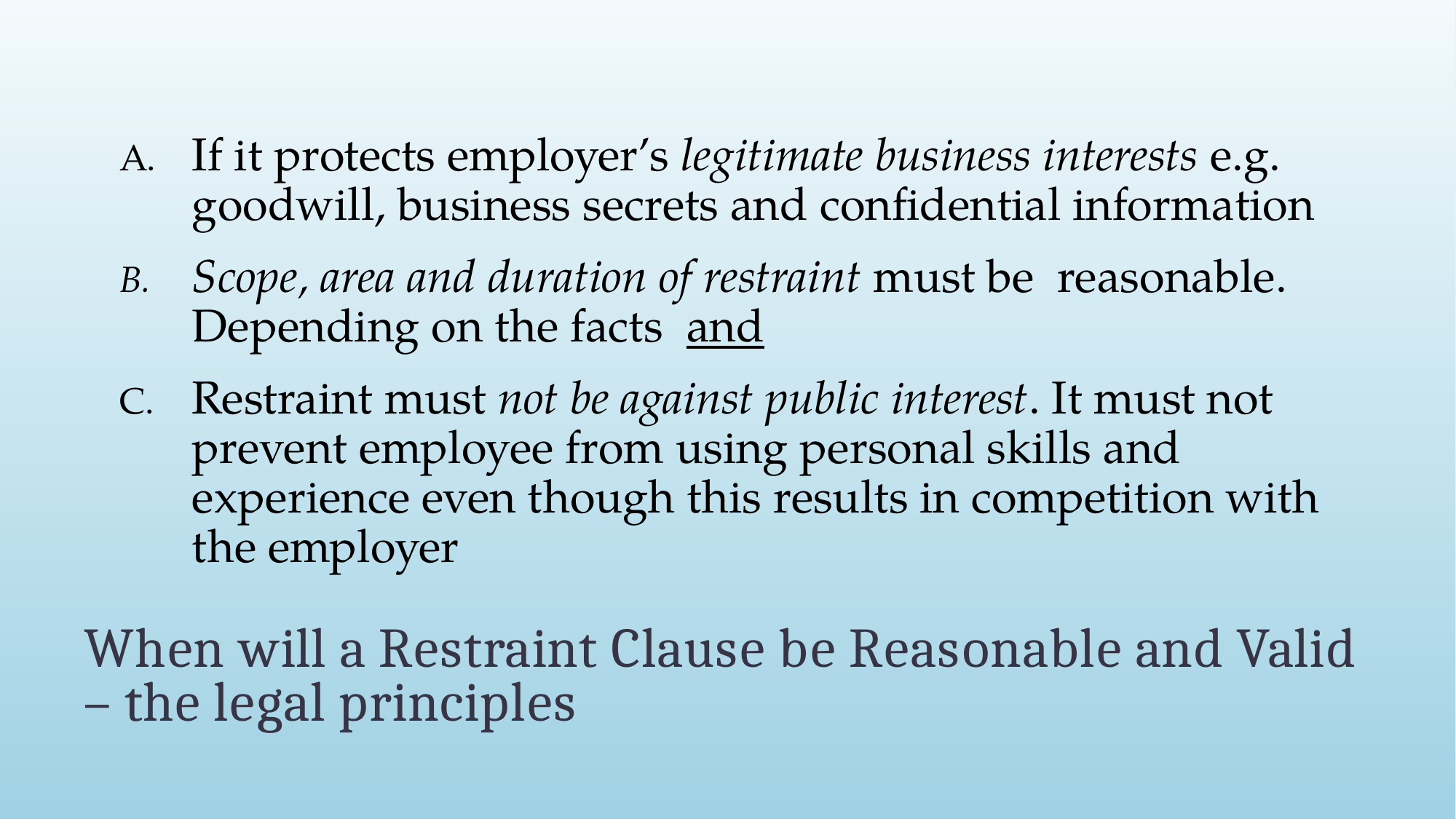

If it protects employer’s legitimate business interests e.g. goodwill, business secrets and confidential information
Scope, area and duration of restraint must be  reasonable. Depending on the facts  and
Restraint must not be against public interest. It must not prevent employee from using personal skills and experience even though this results in competition with the employer

# When will a Restraint Clause be Reasonable and Valid – the legal principles